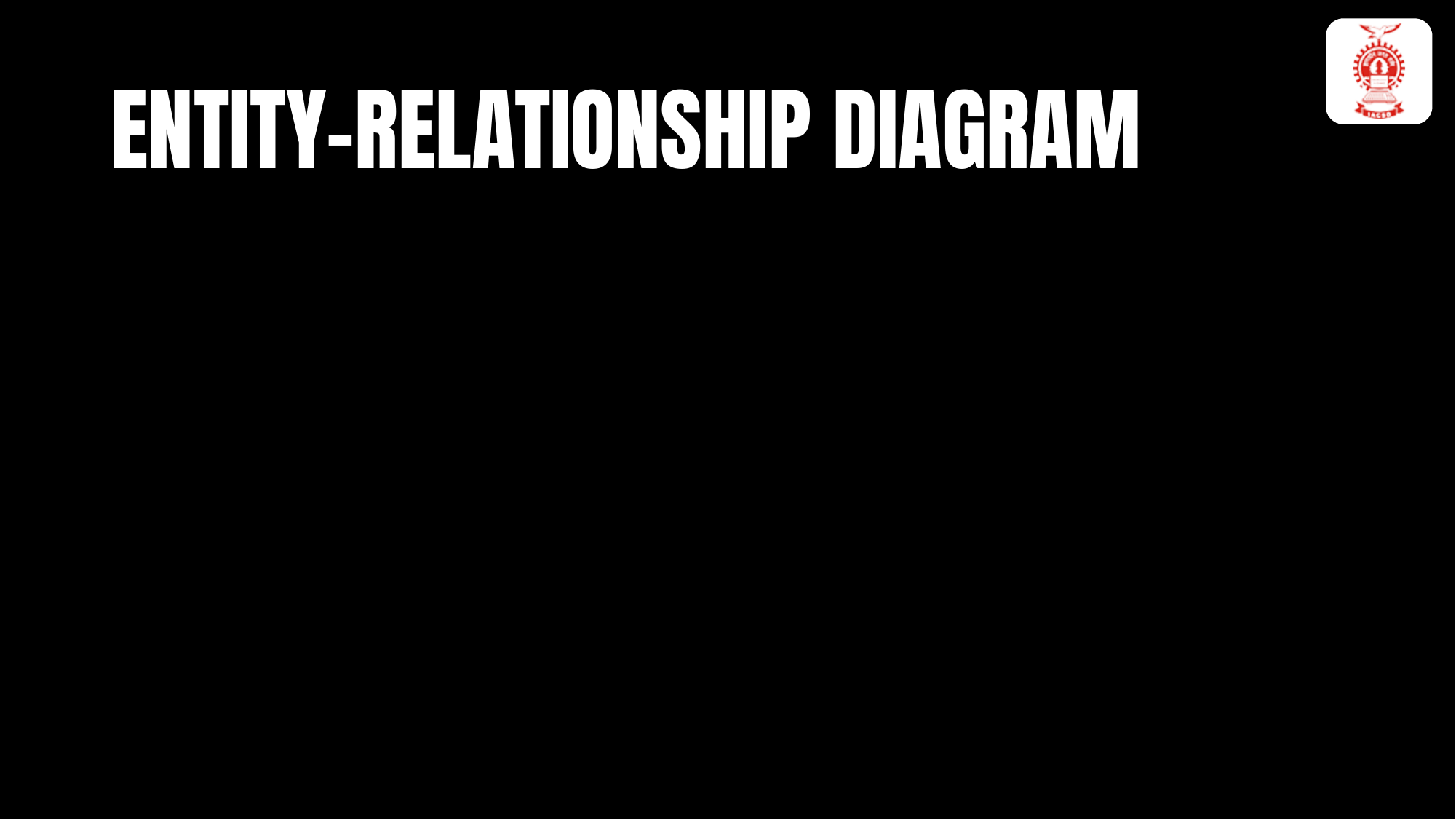

TO SUMMARIZE
ENTITY-RELATIONSHIP DIAGRAM
Relations and the concept of normalization play a significant role in organizing and structuring data within a database, ensuring data integrity, and facilitating efficient data retrieval and manipulation. The use of primary keys and foreign keys helps establish and maintain these relationships effectively.
Entity-Relationship diagrams are graphical representations used in database design to illustrate the logical structure and relationships between entities (or objects) in a database. They provide a visual representation of the entities, their attributes, and the relationships between them.